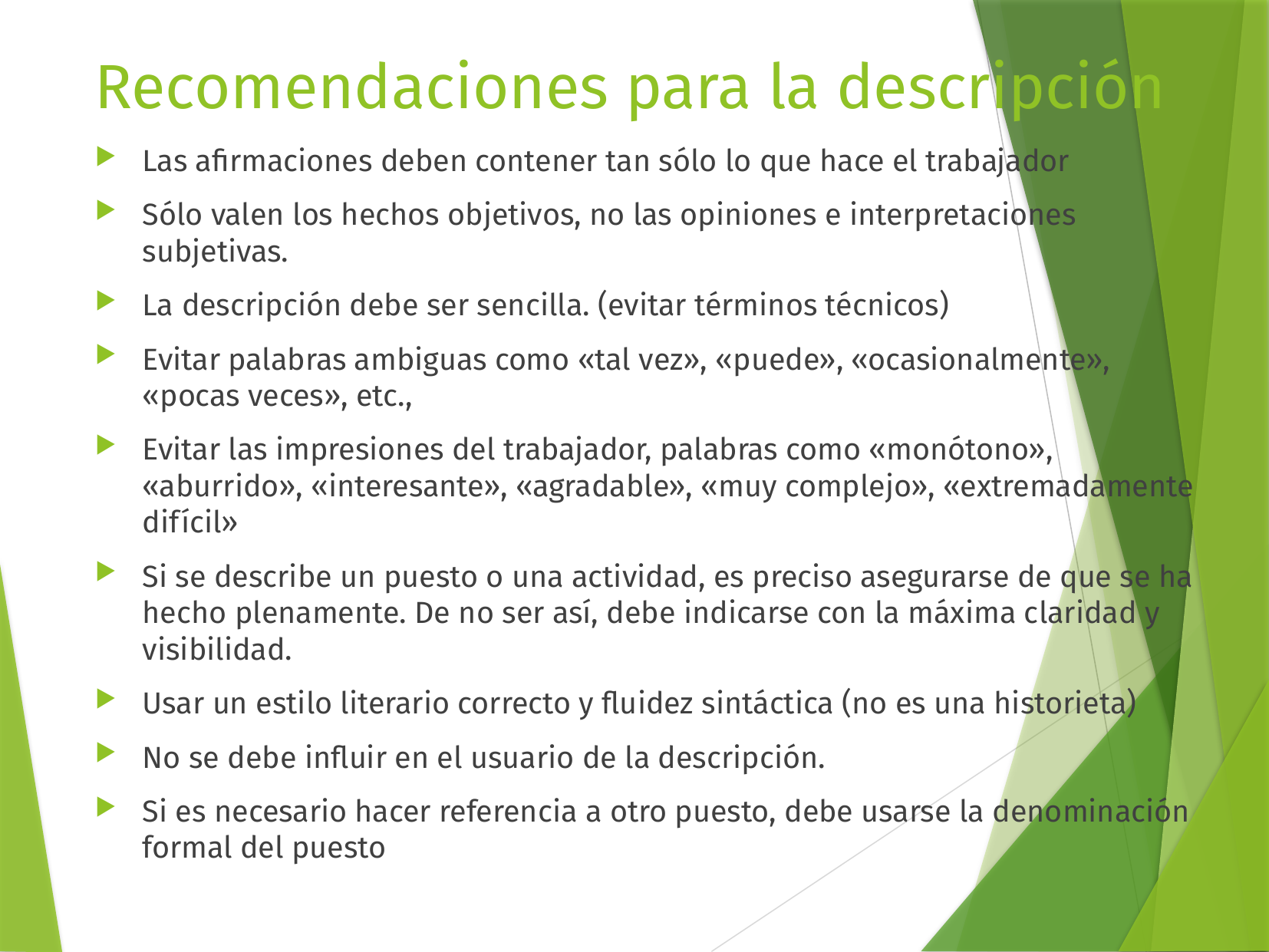

# Recomendaciones para la descripción
Las afirmaciones deben contener tan sólo lo que hace el trabajador
Sólo valen los hechos objetivos, no las opiniones e interpretaciones subjetivas.
La descripción debe ser sencilla. (evitar términos técnicos)
Evitar palabras ambiguas como «tal vez», «puede», «ocasionalmente», «pocas veces», etc.,
Evitar las impresiones del trabajador, palabras como «monótono», «aburrido», «interesante», «agradable», «muy complejo», «extremadamente difícil»
Si se describe un puesto o una actividad, es preciso asegurarse de que se ha hecho plenamente. De no ser así, debe indicarse con la máxima claridad y visibilidad.
Usar un estilo literario correcto y fluidez sintáctica (no es una historieta)
No se debe influir en el usuario de la descripción.
Si es necesario hacer referencia a otro puesto, debe usarse la denominación formal del puesto